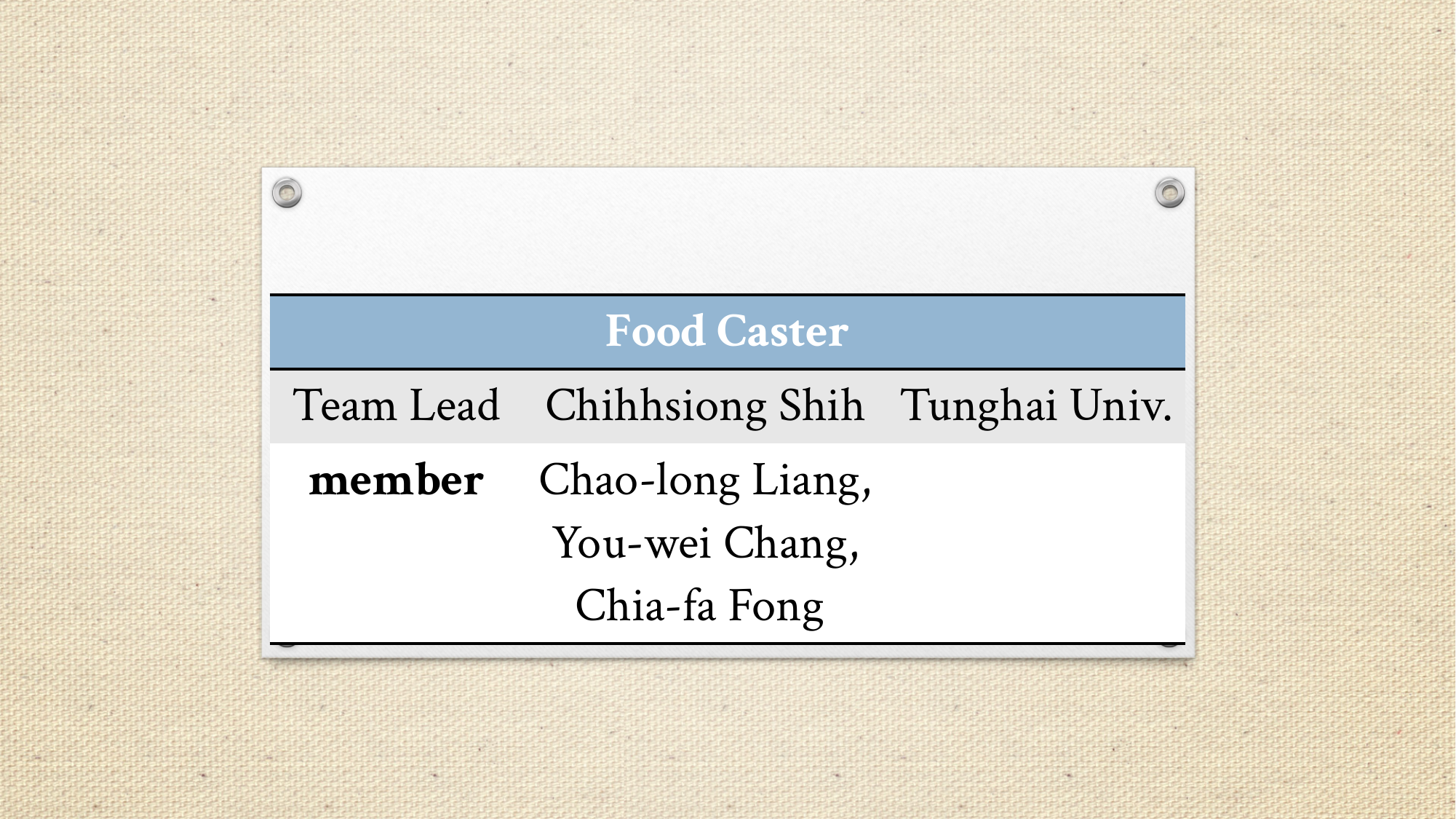

| Food Caster |  |  |
| --- | --- | --- |
| Team Lead | Chihhsiong Shih | Tunghai Univ. |
| member | Chao-long Liang, You-wei Chang, Chia-fa Fong |  |